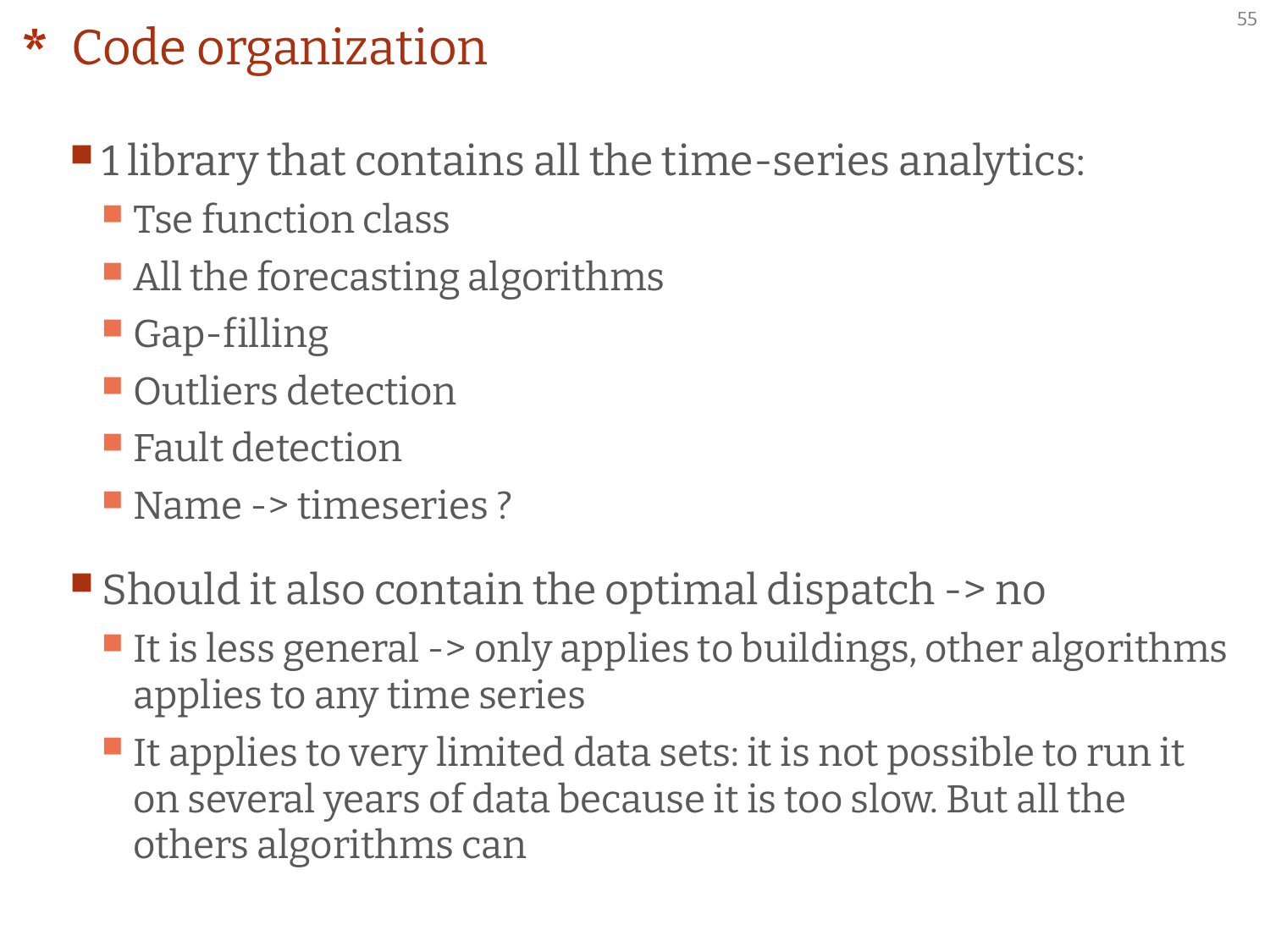

# Code organization
1 library that contains all the time-series analytics:
Tse function class
All the forecasting algorithms
Gap-filling
Outliers detection
Fault detection
Name -> timeseries ?
Should it also contain the optimal dispatch -> no
It is less general -> only applies to buildings, other algorithms applies to any time series
It applies to very limited data sets: it is not possible to run it on several years of data because it is too slow. But all the others algorithms can